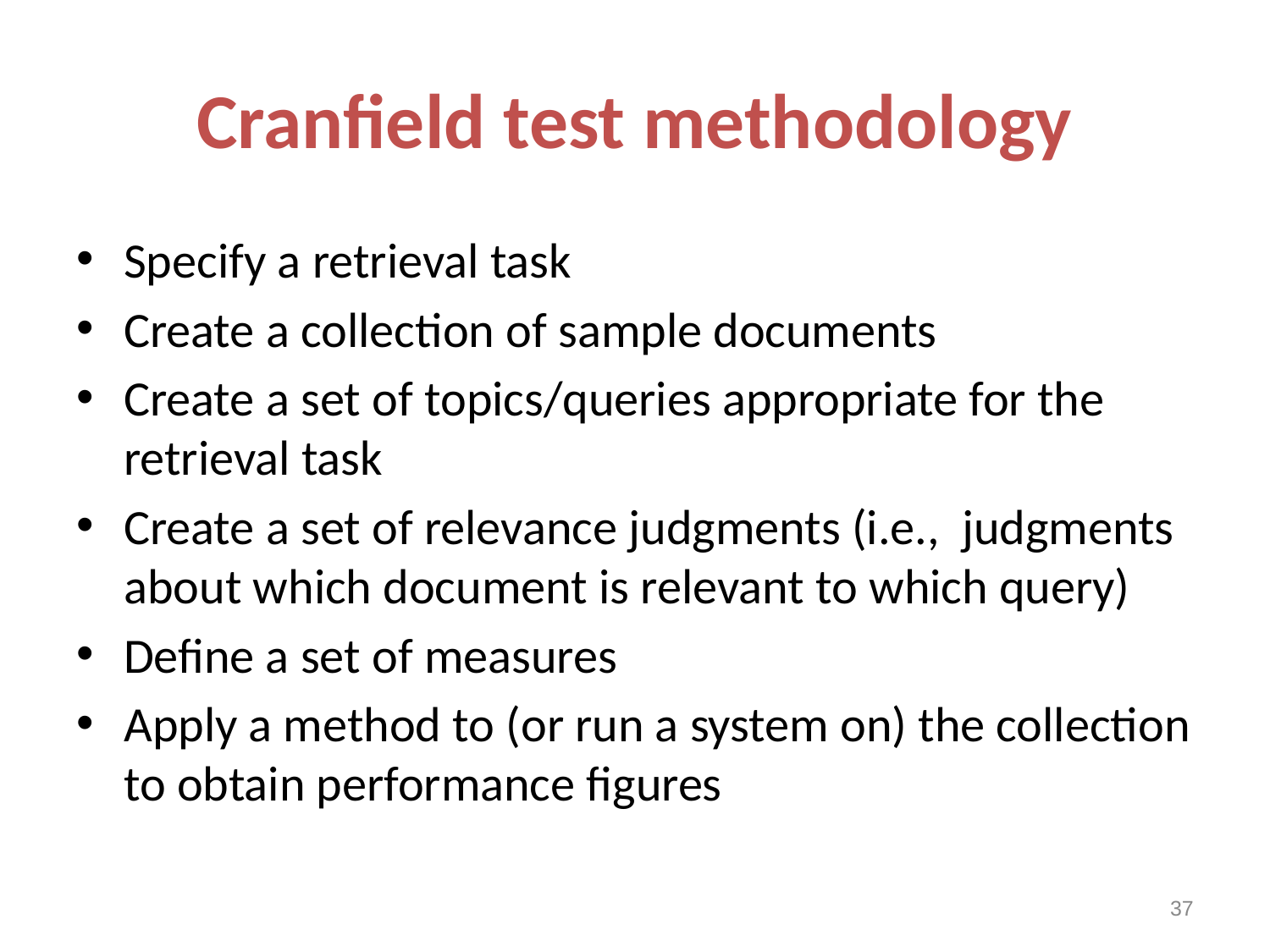

# Cranfield test methodology
Specify a retrieval task
Create a collection of sample documents
Create a set of topics/queries appropriate for the retrieval task
Create a set of relevance judgments (i.e.,  judgments about which document is relevant to which query)
Define a set of measures
Apply a method to (or run a system on) the collection to obtain performance figures
37